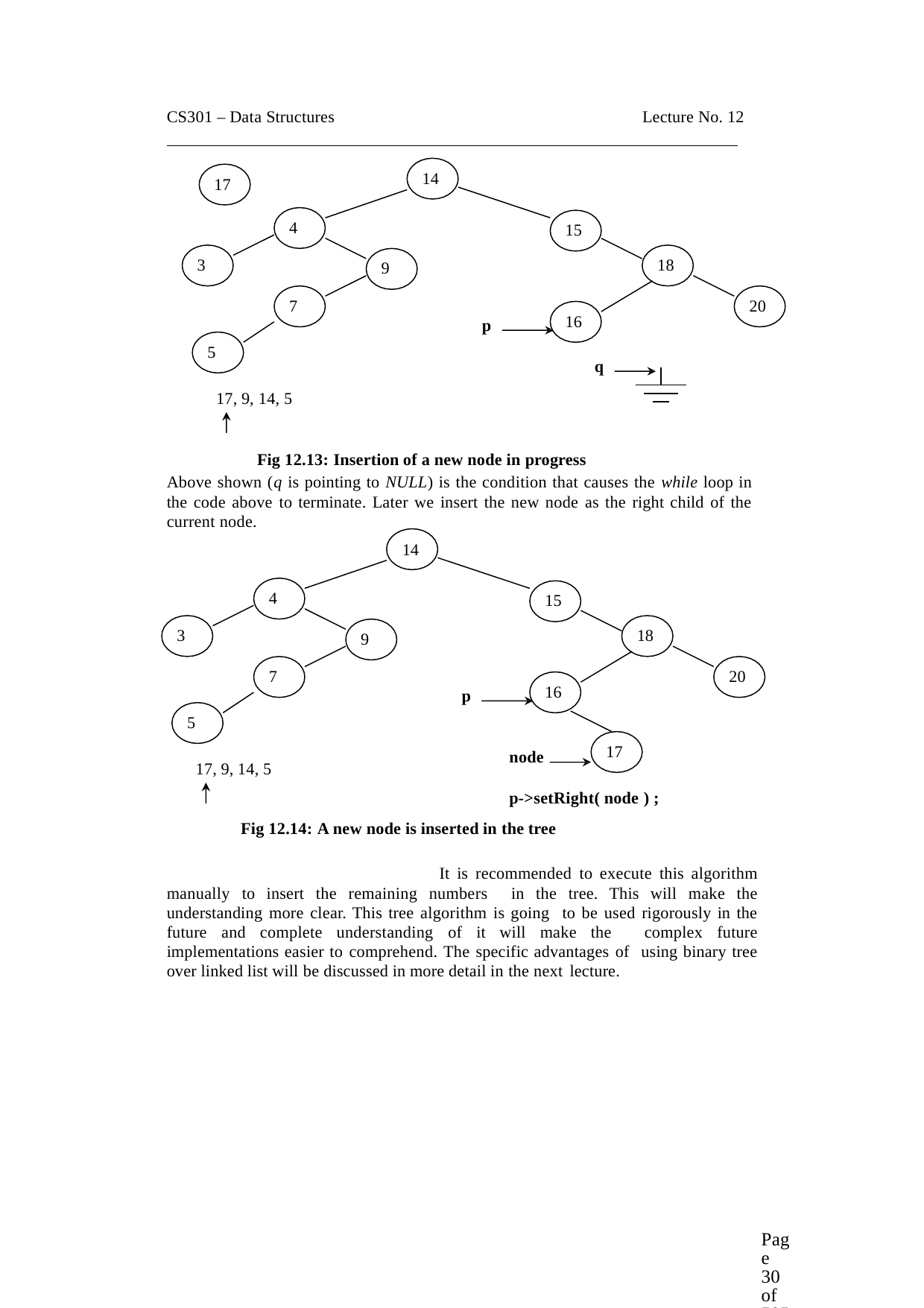

CS301 – Data Structures
Lecture No. 12

14
17

4
15

3
18
9

7
20

16
p

5
q

17, 9, 14, 5

Fig 12.13: Insertion of a new node in progress
Above shown (q is pointing to NULL) is the condition that causes the while loop in  the code above to terminate. Later we insert the new node as the right child of the  current node.
14

4
15

3
18
9

7
20

16
p

5

17
node

17, 9, 14, 5
p->setRight( node ) ;  Fig 12.14: A new node is inserted in the tree

It is recommended to execute this algorithm manually to insert the remaining numbers  in the tree. This will make the understanding more clear. This tree algorithm is going  to be used rigorously in the future and complete understanding of it will make the  complex future implementations easier to comprehend. The specific advantages of  using binary tree over linked list will be discussed in more detail in the next lecture.

Page 30 of 505